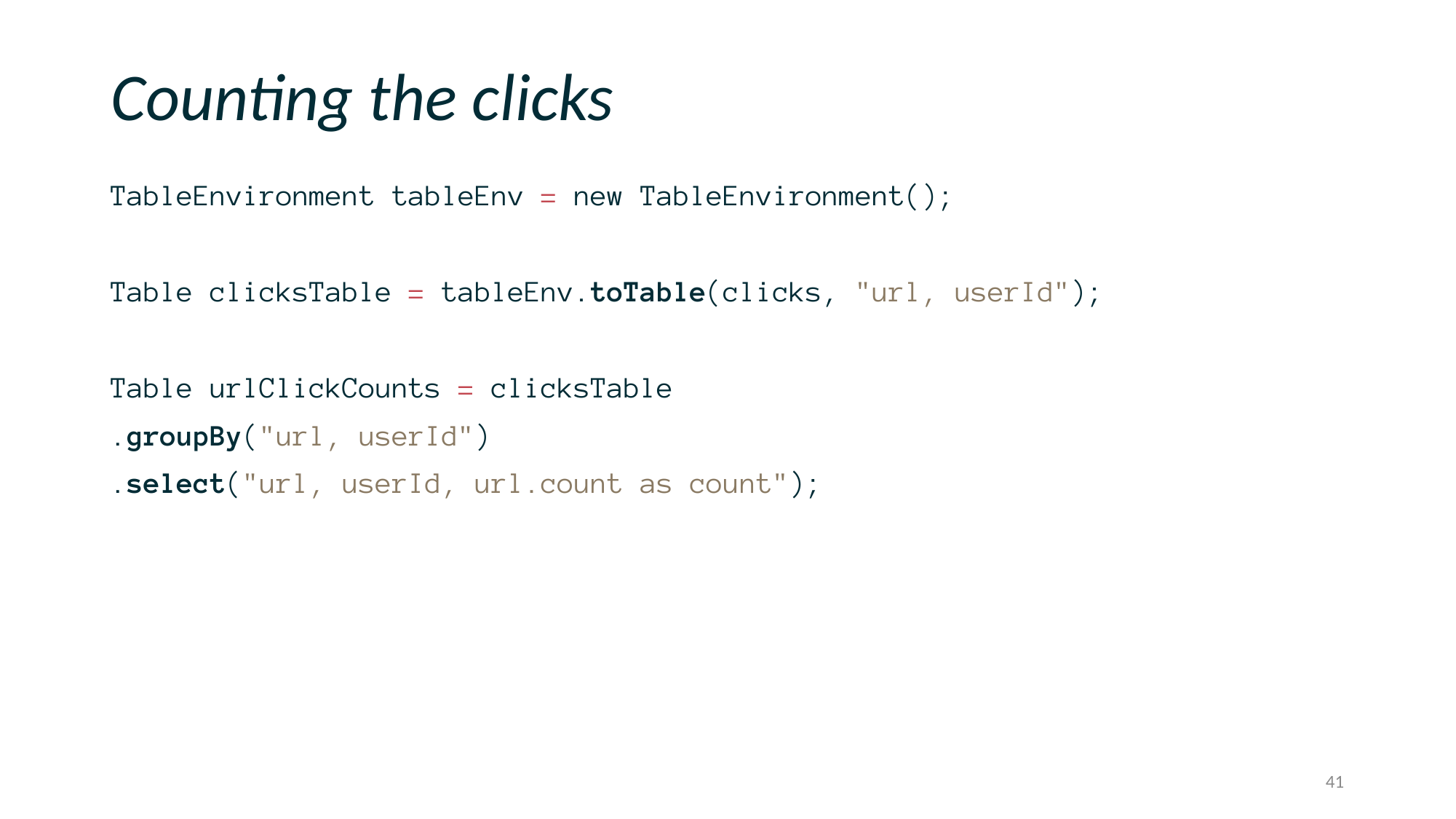

# Counting the clicks
TableEnvironment tableEnv = new TableEnvironment();

Table clicksTable = tableEnv.toTable(clicks, "url, userId");

Table urlClickCounts = clicksTable
.groupBy("url, userId")
.select("url, userId, url.count as count");
41